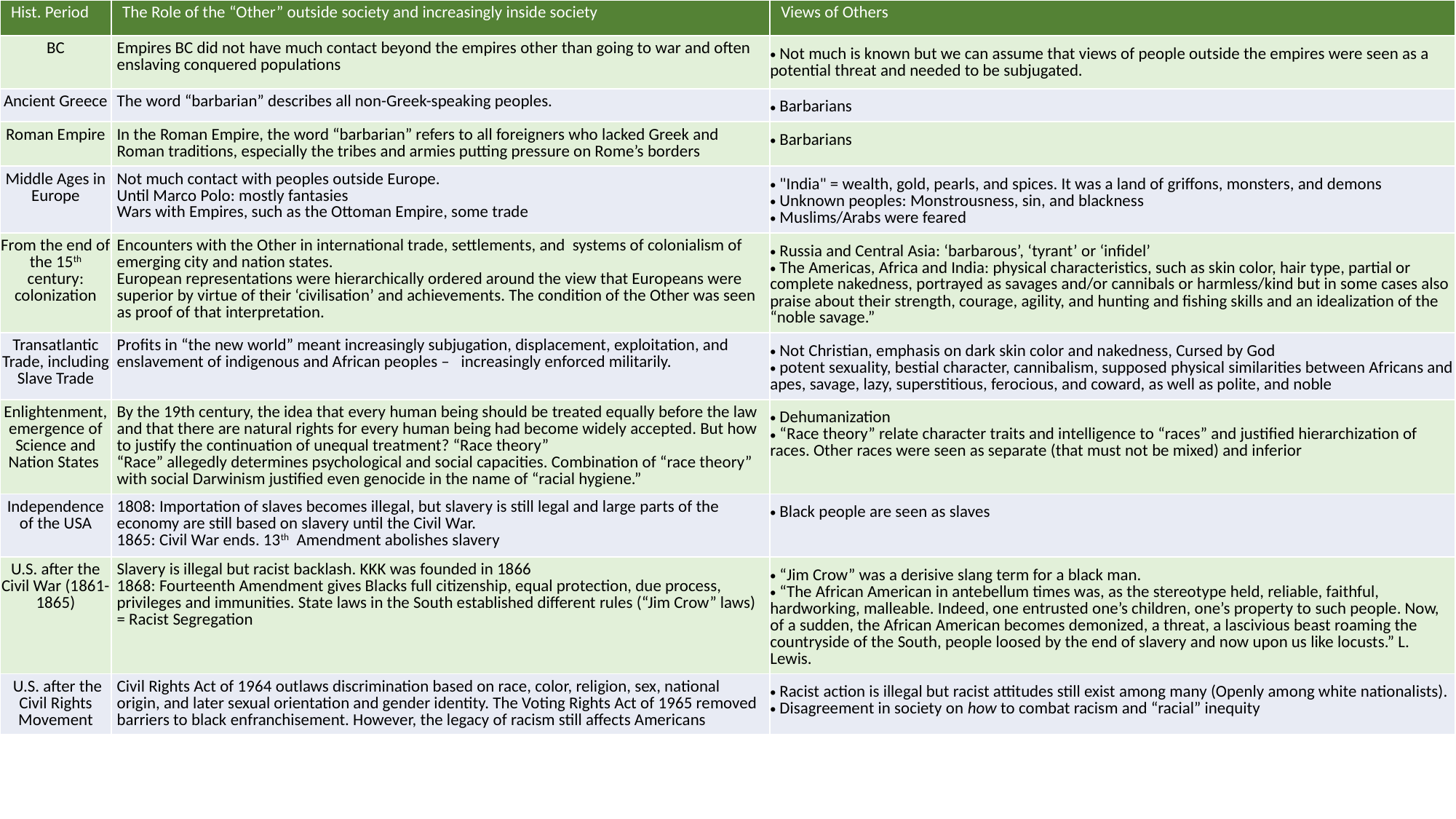

| Hist. Period | The Role of the “Other” outside society and increasingly inside society | Views of Others |
| --- | --- | --- |
| BC | Empires BC did not have much contact beyond the empires other than going to war and often enslaving conquered populations | Not much is known but we can assume that views of people outside the empires were seen as a potential threat and needed to be subjugated. |
| Ancient Greece | The word “barbarian” describes all non-Greek-speaking peoples. | Barbarians |
| Roman Empire | In the Roman Empire, the word “barbarian” refers to all foreigners who lacked Greek and Roman traditions, especially the tribes and armies putting pressure on Rome’s borders | Barbarians |
| Middle Ages in Europe | Not much contact with peoples outside Europe. Until Marco Polo: mostly fantasies Wars with Empires, such as the Ottoman Empire, some trade | "India" = wealth, gold, pearls, and spices. It was a land of griffons, monsters, and demons Unknown peoples: Monstrousness, sin, and blackness Muslims/Arabs were feared |
| From the end of the 15th century: colonization | Encounters with the Other in international trade, settlements, and systems of colonialism of emerging city and nation states. European representations were hierarchically ordered around the view that Europeans were superior by virtue of their ‘civilisation’ and achievements. The condition of the Other was seen as proof of that interpretation. | Russia and Central Asia: ‘barbarous’, ‘tyrant’ or ‘infidel’ The Americas, Africa and India: physical characteristics, such as skin color, hair type, partial or complete nakedness, portrayed as savages and/or cannibals or harmless/kind but in some cases also praise about their strength, courage, agility, and hunting and fishing skills and an idealization of the “noble savage.” |
| Transatlantic Trade, including Slave Trade | Profits in “the new world” meant increasingly subjugation, displacement, exploitation, and enslavement of indigenous and African peoples – increasingly enforced militarily. | Not Christian, emphasis on dark skin color and nakedness, Cursed by God potent sexuality, bestial character, cannibalism, supposed physical similarities between Africans and apes, savage, lazy, superstitious, ferocious, and coward, as well as polite, and noble |
| Enlightenment, emergence of Science and Nation States | By the 19th century, the idea that every human being should be treated equally before the law and that there are natural rights for every human being had become widely accepted. But how to justify the continuation of unequal treatment? “Race theory” “Race” allegedly determines psychological and social capacities. Combination of “race theory” with social Darwinism justified even genocide in the name of “racial hygiene.” | Dehumanization “Race theory” relate character traits and intelligence to “races” and justified hierarchization of races. Other races were seen as separate (that must not be mixed) and inferior |
| Independence of the USA | 1808: Importation of slaves becomes illegal, but slavery is still legal and large parts of the economy are still based on slavery until the Civil War. 1865: Civil War ends. 13th Amendment abolishes slavery | Black people are seen as slaves |
| U.S. after the Civil War (1861-1865) | Slavery is illegal but racist backlash. KKK was founded in 1866 1868: Fourteenth Amendment gives Blacks full citizenship, equal protection, due process, privileges and immunities. State laws in the South established different rules (“Jim Crow” laws) = Racist Segregation | “Jim Crow” was a derisive slang term for a black man. “The African American in antebellum times was, as the stereotype held, reliable, faithful, hardworking, malleable. Indeed, one entrusted one’s children, one’s property to such people. Now, of a sudden, the African American becomes demonized, a threat, a lascivious beast roaming the countryside of the South, people loosed by the end of slavery and now upon us like locusts.” L. Lewis. |
| U.S. after the Civil Rights Movement | Civil Rights Act of 1964 outlaws discrimination based on race, color, religion, sex, national origin, and later sexual orientation and gender identity. The Voting Rights Act of 1965 removed barriers to black enfranchisement. However, the legacy of racism still affects Americans | Racist action is illegal but racist attitudes still exist among many (Openly among white nationalists). Disagreement in society on how to combat racism and “racial” inequity |